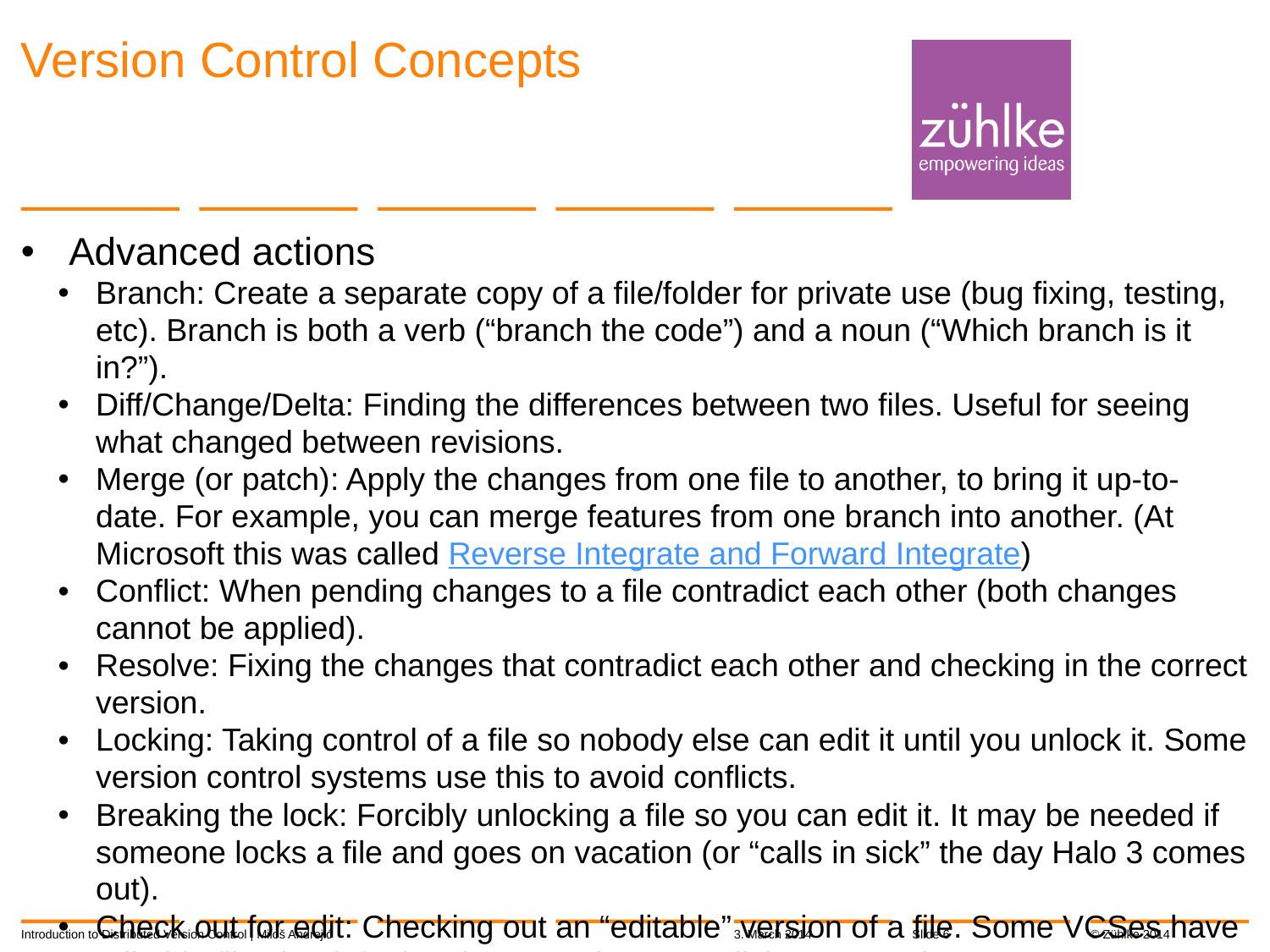

# Version Control Concepts
Advanced actions
Branch: Create a separate copy of a file/folder for private use (bug fixing, testing, etc). Branch is both a verb (“branch the code”) and a noun (“Which branch is it in?”).
Diff/Change/Delta: Finding the differences between two files. Useful for seeing what changed between revisions.
Merge (or patch): Apply the changes from one file to another, to bring it up-to-date. For example, you can merge features from one branch into another. (At Microsoft this was called Reverse Integrate and Forward Integrate)
Conflict: When pending changes to a file contradict each other (both changes cannot be applied).
Resolve: Fixing the changes that contradict each other and checking in the correct version.
Locking: Taking control of a file so nobody else can edit it until you unlock it. Some version control systems use this to avoid conflicts.
Breaking the lock: Forcibly unlocking a file so you can edit it. It may be needed if someone locks a file and goes on vacation (or “calls in sick” the day Halo 3 comes out).
Check out for edit: Checking out an “editable” version of a file. Some VCSes have editable files by default, others require an explicit command.
Introduction to Distributed Version Control | Miloš Andrejić
3. March 2014
Slide 6